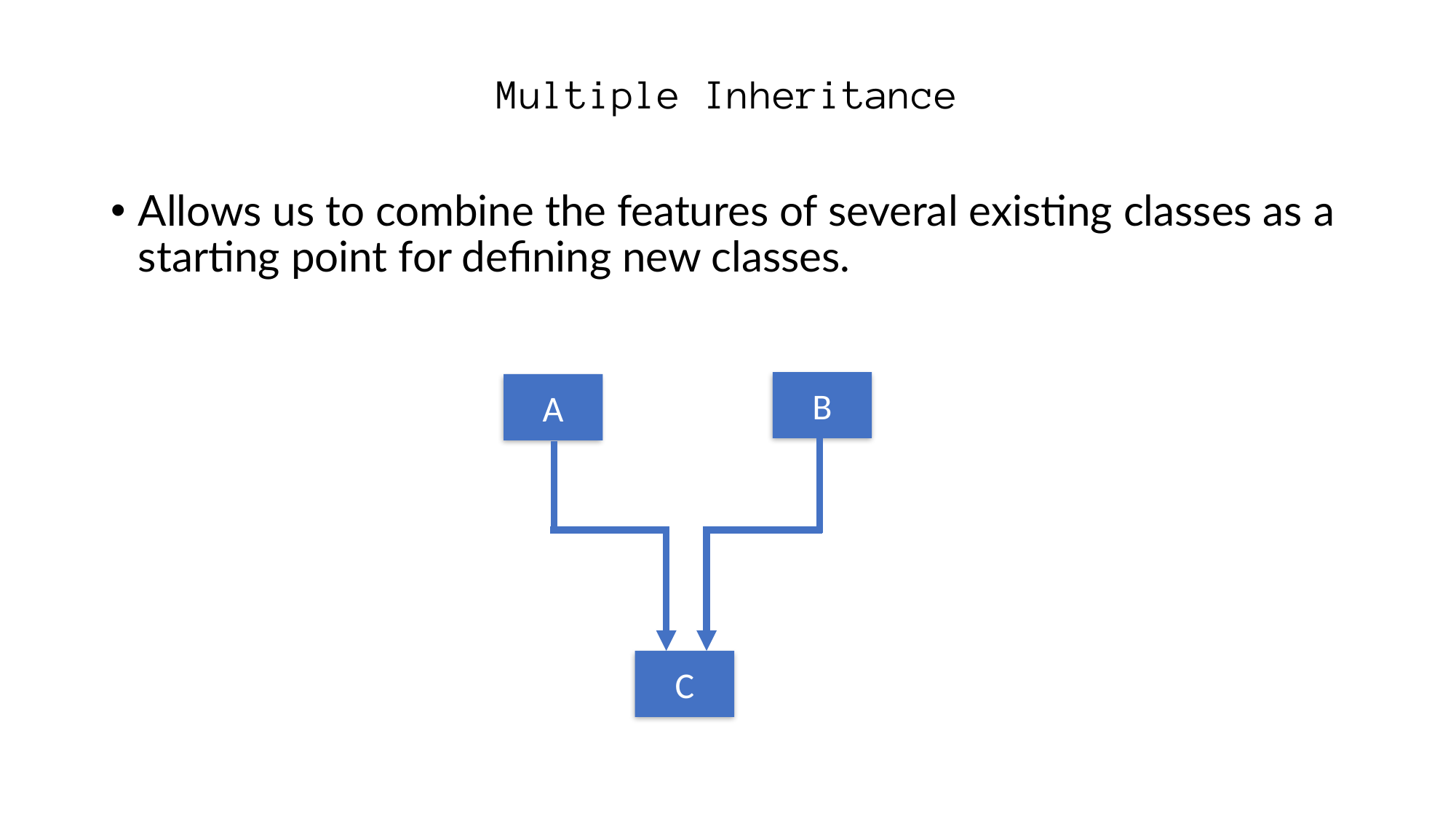

# Multiple Inheritance
Allows us to combine the features of several existing classes as a starting point for defining new classes.
B
A
C